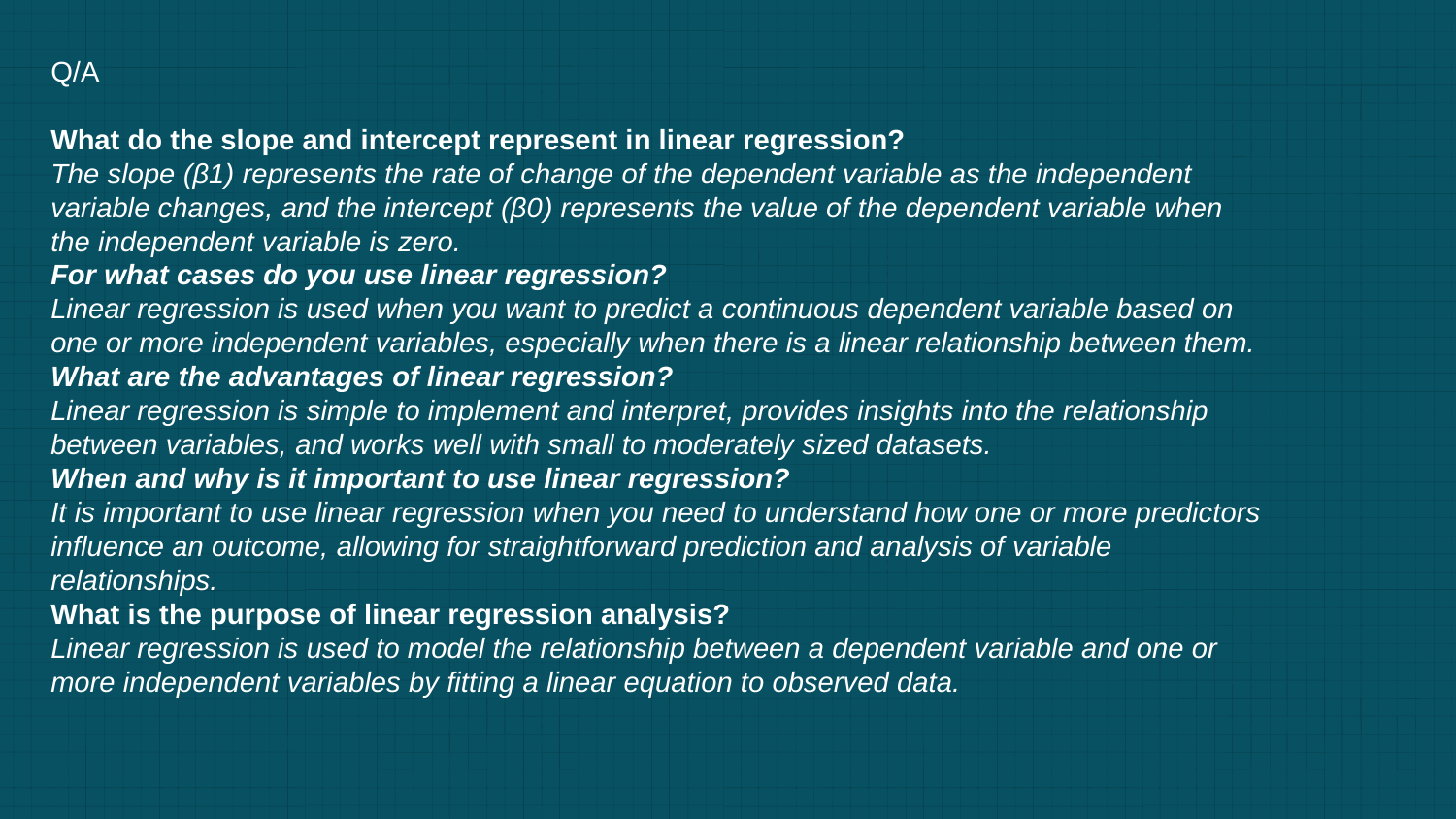

Q/A

What do the slope and intercept represent in linear regression?
The slope (β1​) represents the rate of change of the dependent variable as the independent variable changes, and the intercept (β0​) represents the value of the dependent variable when the independent variable is zero.
For what cases do you use linear regression?
Linear regression is used when you want to predict a continuous dependent variable based on one or more independent variables, especially when there is a linear relationship between them.
What are the advantages of linear regression?
Linear regression is simple to implement and interpret, provides insights into the relationship between variables, and works well with small to moderately sized datasets.
When and why is it important to use linear regression?
It is important to use linear regression when you need to understand how one or more predictors influence an outcome, allowing for straightforward prediction and analysis of variable relationships.
What is the purpose of linear regression analysis?
Linear regression is used to model the relationship between a dependent variable and one or more independent variables by fitting a linear equation to observed data.